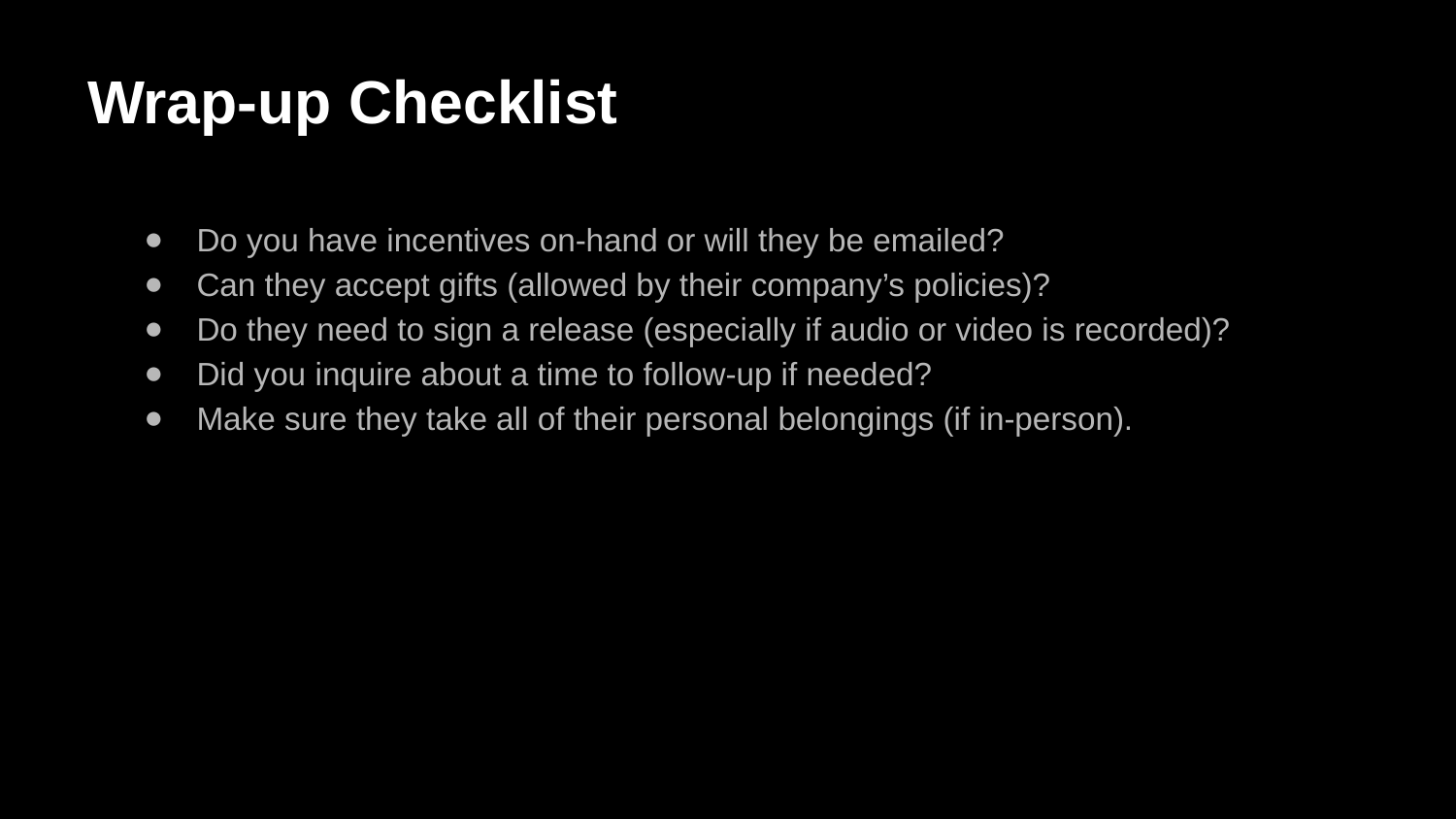

# Wrap-up Checklist
Do you have incentives on-hand or will they be emailed?
Can they accept gifts (allowed by their company’s policies)?
Do they need to sign a release (especially if audio or video is recorded)?
Did you inquire about a time to follow-up if needed?
Make sure they take all of their personal belongings (if in-person).